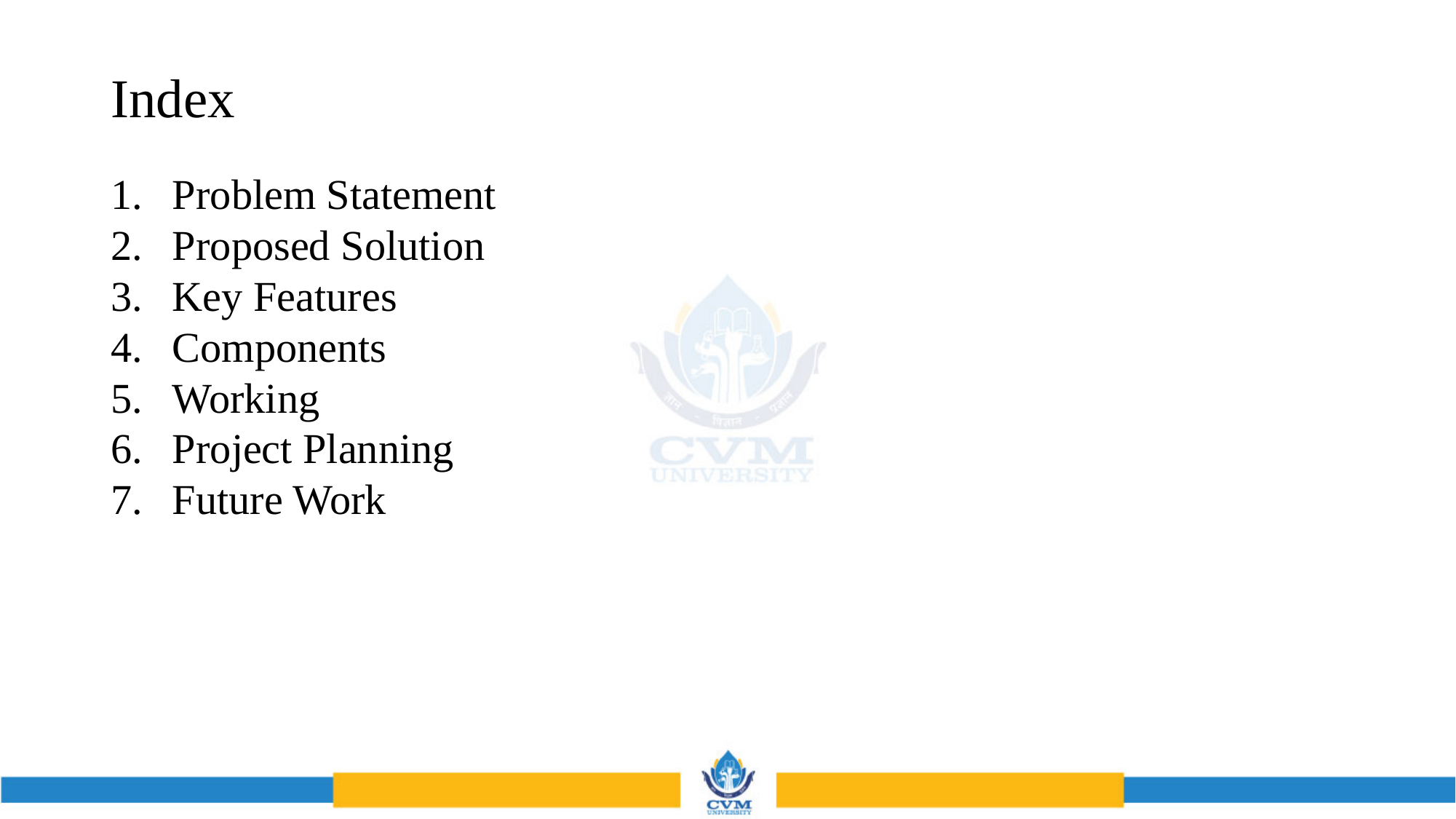

# Index
Problem Statement
Proposed Solution
Key Features
Components
Working
Project Planning
Future Work